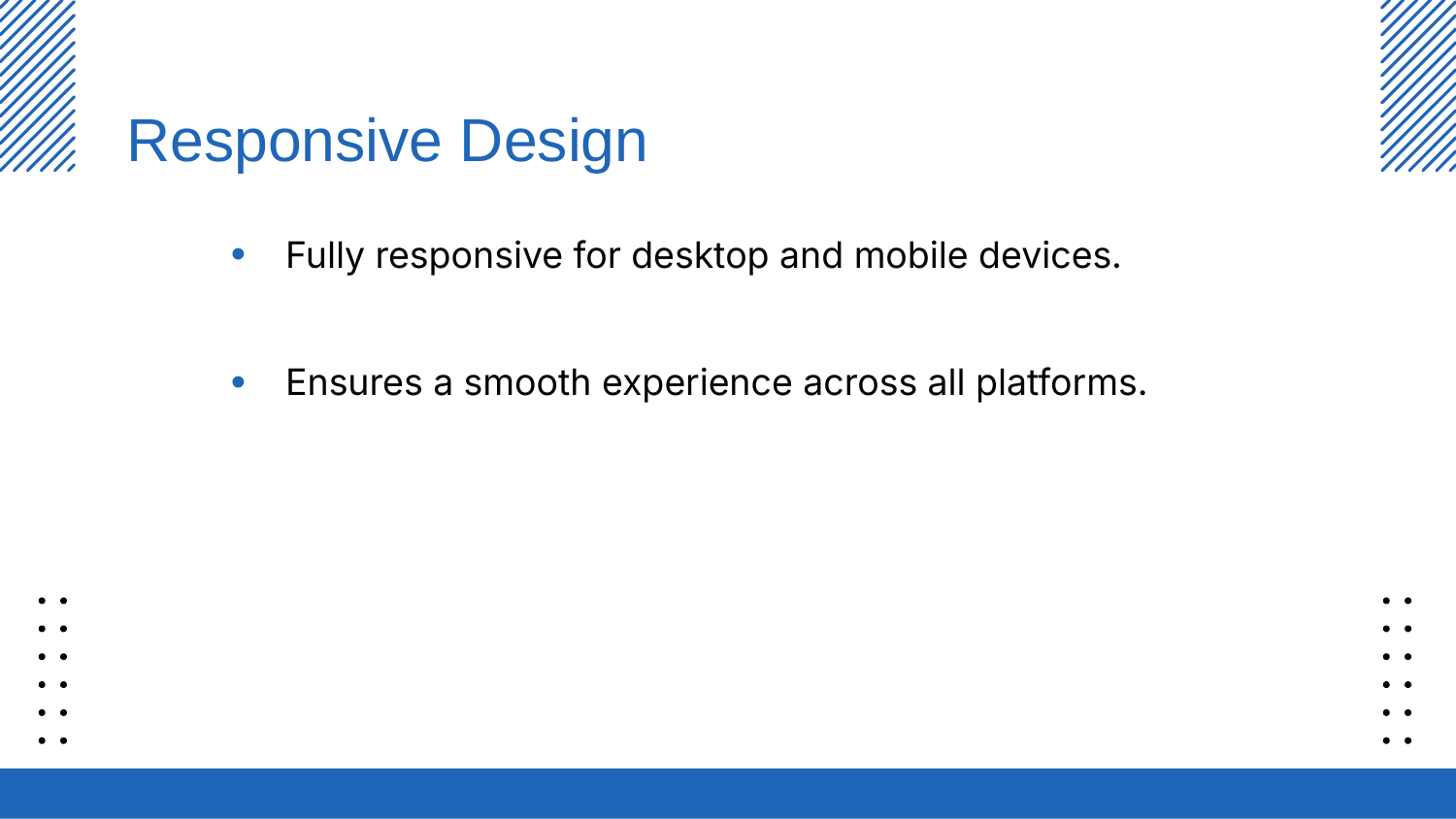

# Responsive Design
Fully responsive for desktop and mobile devices.

Ensures a smooth experience across all platforms.